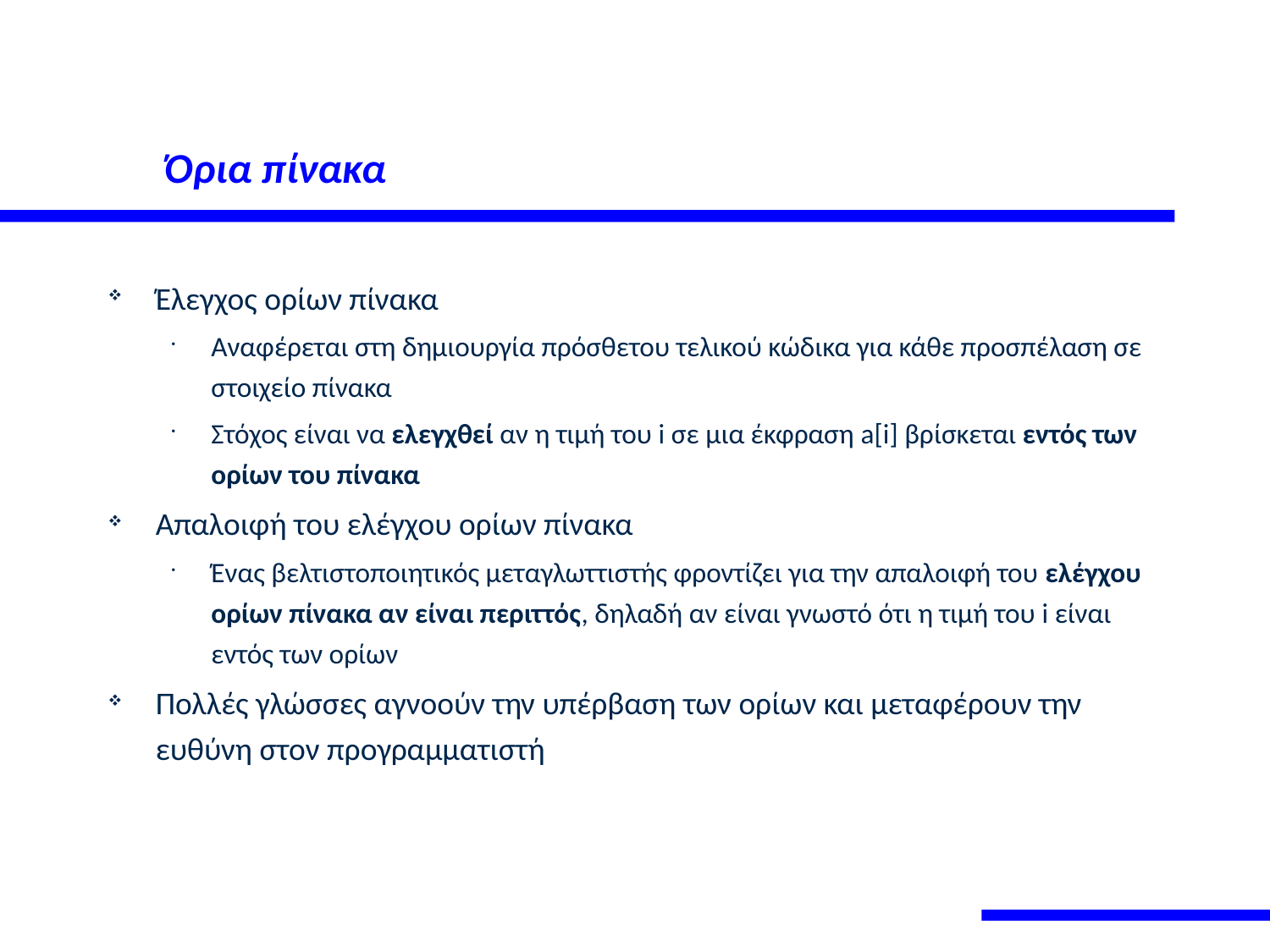

# Όρια πίνακα
Έλεγχος ορίων πίνακα
Αναφέρεται στη δημιουργία πρόσθετου τελικού κώδικα για κάθε προσπέλαση σε στοιχείο πίνακα
Στόχος είναι να ελεγχθεί αν η τιμή του i σε μια έκφραση a[i] βρίσκεται εντός των ορίων του πίνακα
Απαλοιφή του ελέγχου ορίων πίνακα
Ένας βελτιστοποιητικός μεταγλωττιστής φροντίζει για την απαλοιφή του ελέγχου ορίων πίνακα αν είναι περιττός, δηλαδή αν είναι γνωστό ότι η τιμή του i είναι εντός των ορίων
Πολλές γλώσσες αγνοούν την υπέρβαση των ορίων και μεταφέρουν την ευθύνη στον προγραμματιστή